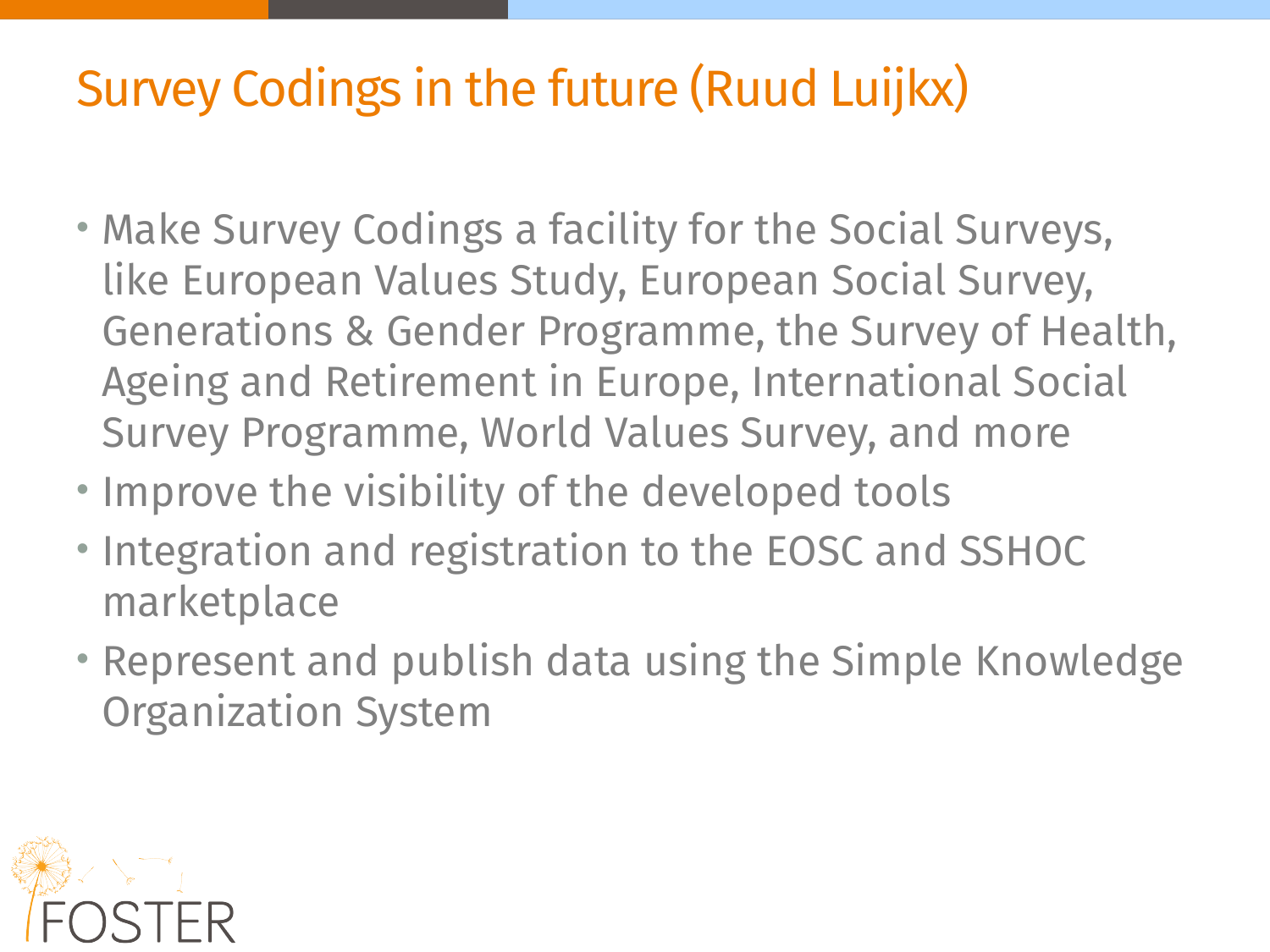

# Survey Codings in the future (Ruud Luijkx)
Make Survey Codings a facility for the Social Surveys, like European Values Study, European Social Survey, Generations & Gender Programme, the Survey of Health, Ageing and Retirement in Europe, International Social Survey Programme, World Values Survey, and more
Improve the visibility of the developed tools
Integration and registration to the EOSC and SSHOC marketplace
Represent and publish data using the Simple Knowledge Organization System